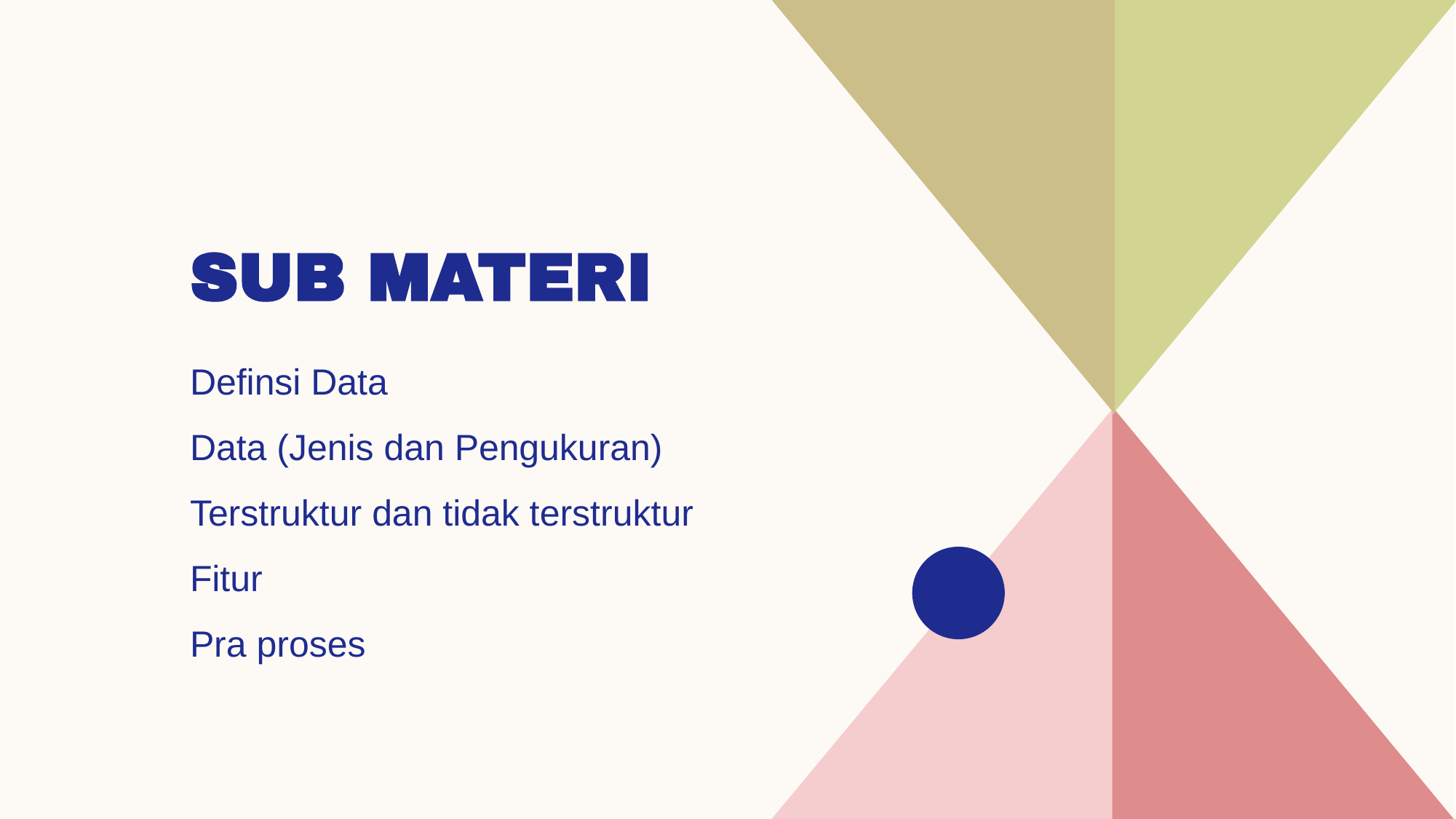

# Sub materi
Definsi Data
Data (Jenis dan Pengukuran)
Terstruktur dan tidak terstruktur
Fitur
Pra proses